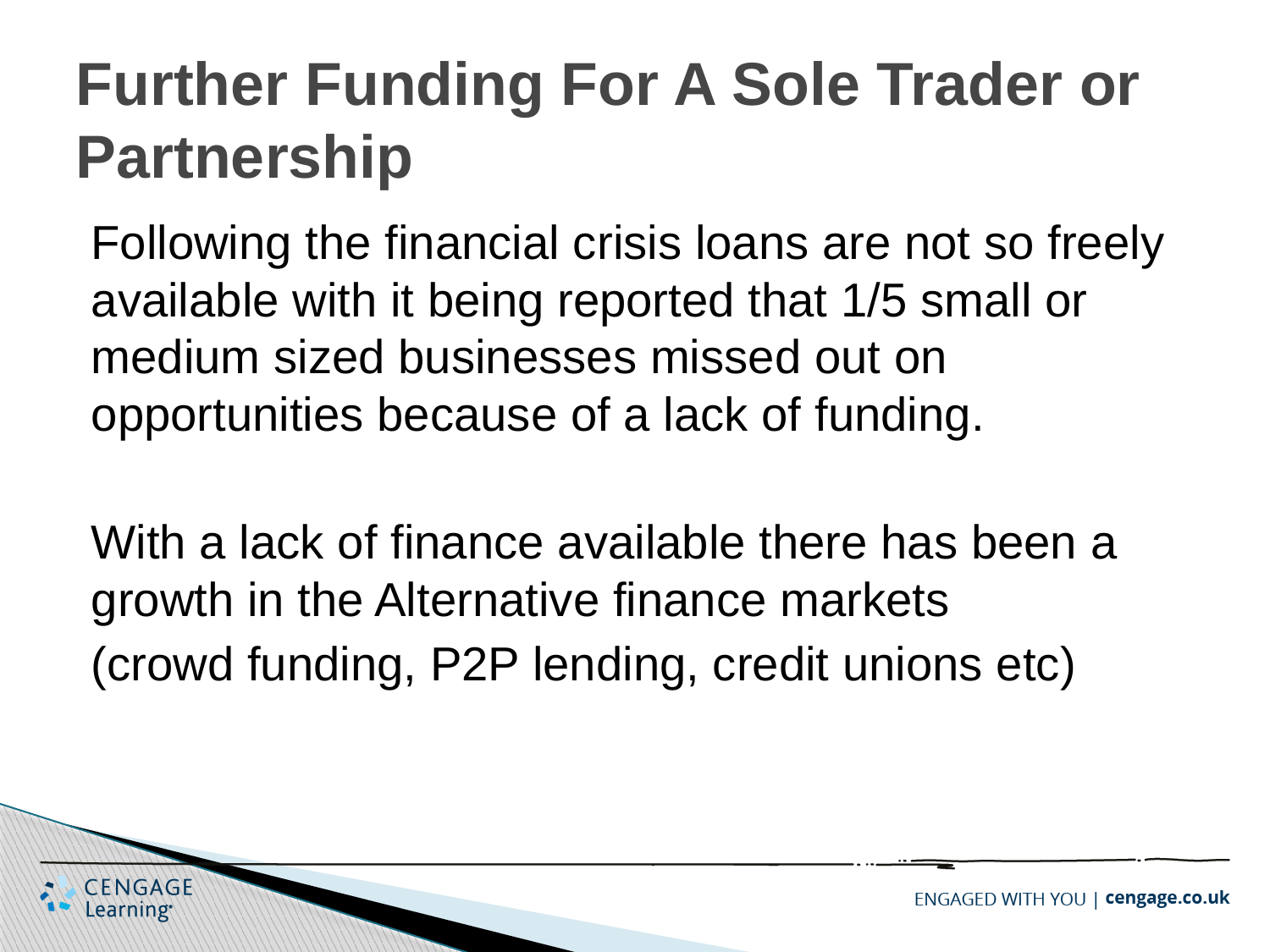

# Further Funding For A Sole Trader or Partnership
Following the financial crisis loans are not so freely available with it being reported that 1/5 small or medium sized businesses missed out on opportunities because of a lack of funding.

With a lack of finance available there has been a growth in the Alternative finance markets
(crowd funding, P2P lending, credit unions etc)